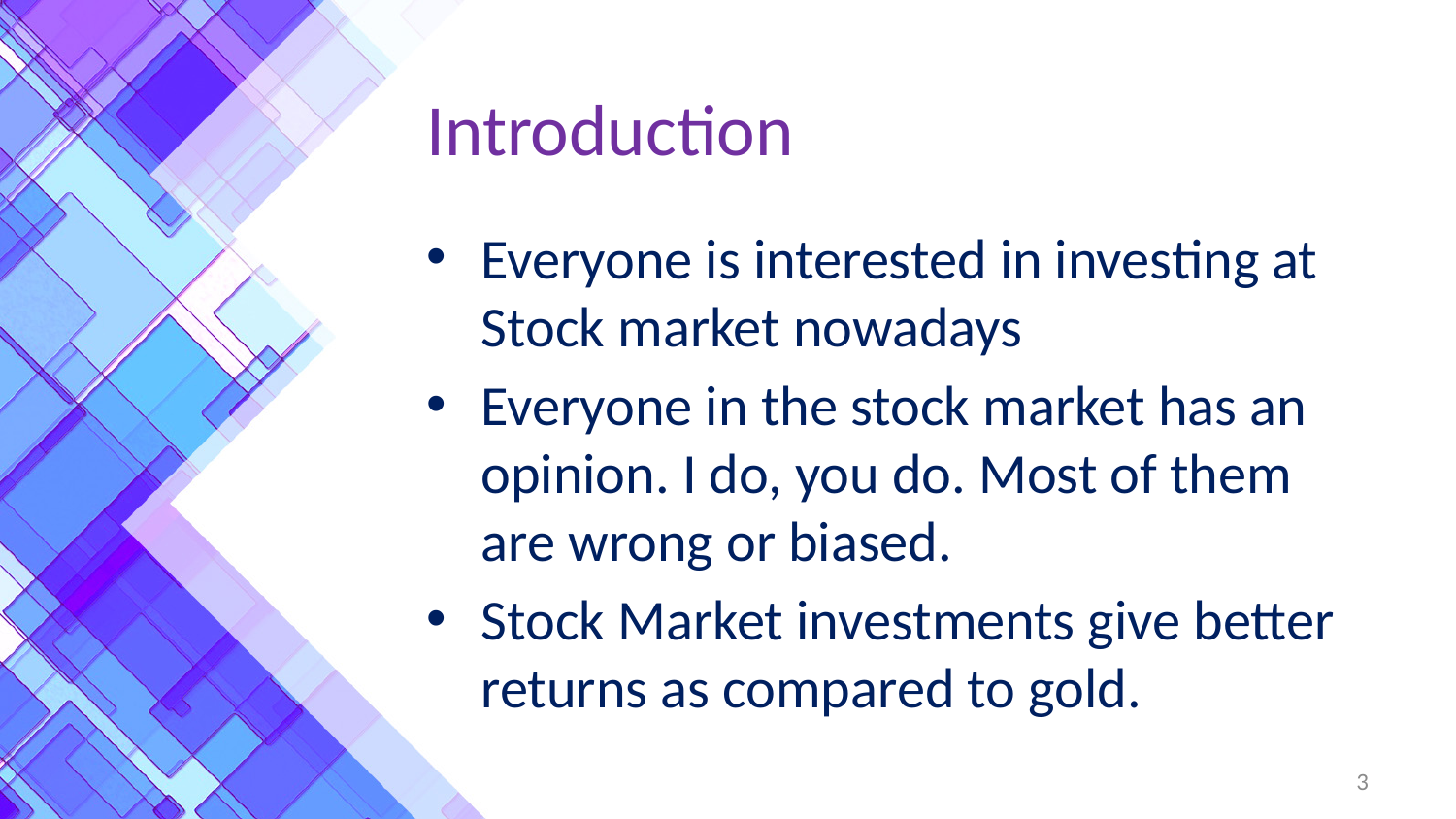

# Introduction
Everyone is interested in investing at Stock market nowadays
Everyone in the stock market has an opinion. I do, you do. Most of them are wrong or biased.
Stock Market investments give better returns as compared to gold.
3